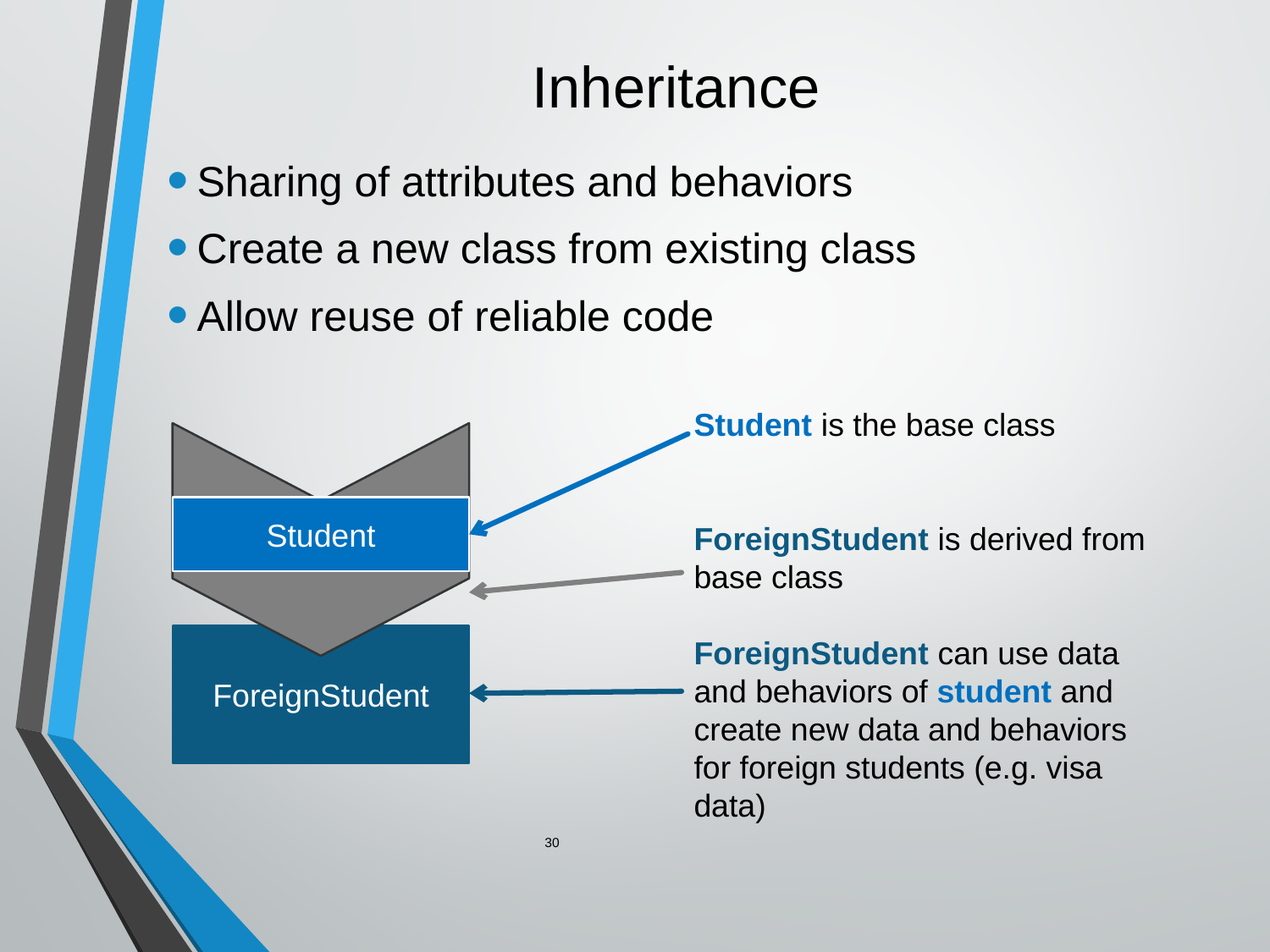

# Inheritance
Sharing of attributes and behaviors
Create a new class from existing class
Allow reuse of reliable code
Student is the base class

ForeignStudent is derived from base class

ForeignStudent can use data and behaviors of student and create new data and behaviors for foreign students (e.g. visa data)

Student
ForeignStudent
30